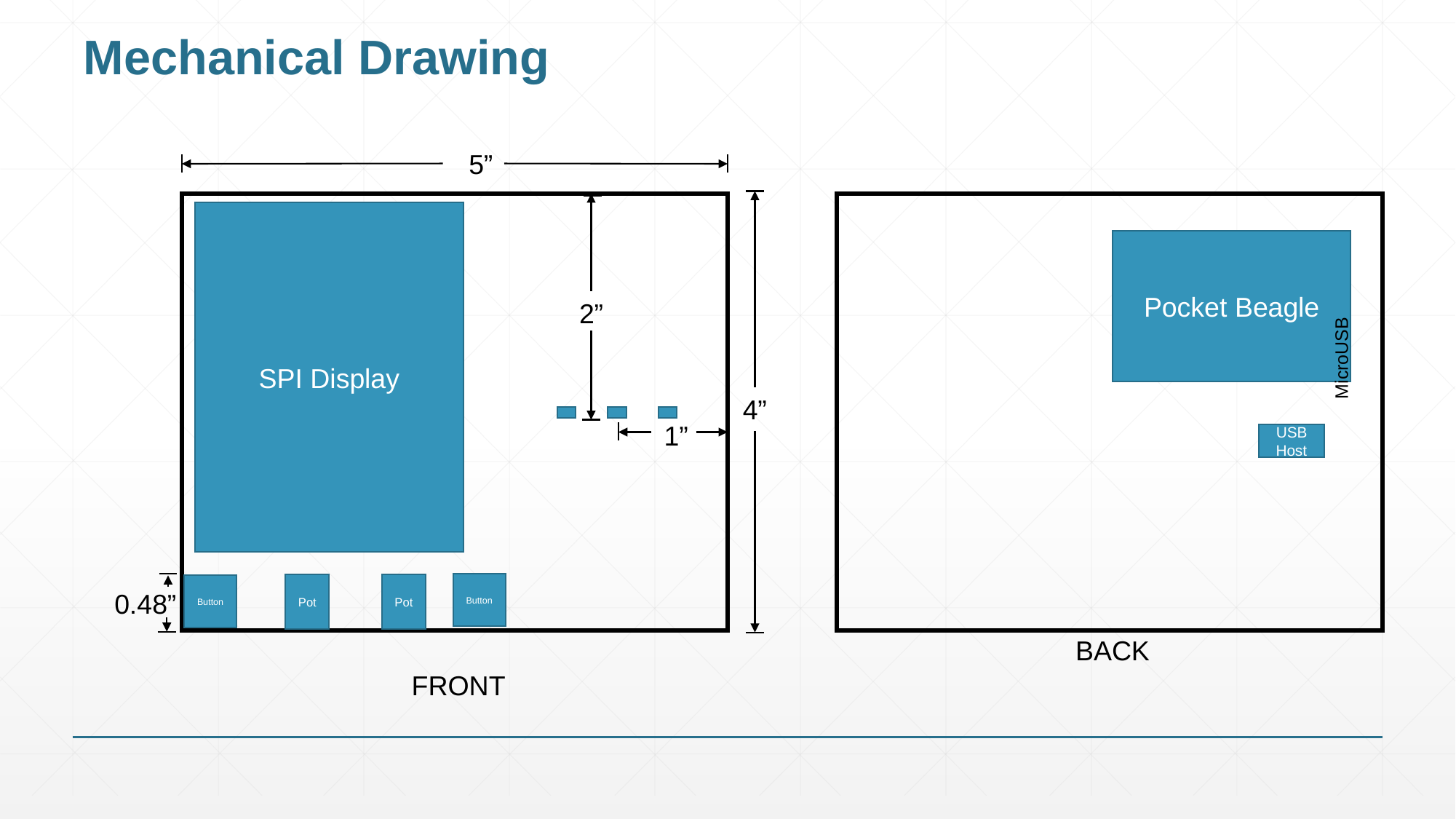

# Mechanical Drawing
  5”

SPI Display
Pocket Beagle
2”
MicroUSB
4”

USB Host
1”
Button
Pot
Pot
Button
0.48”
BACK
FRONT